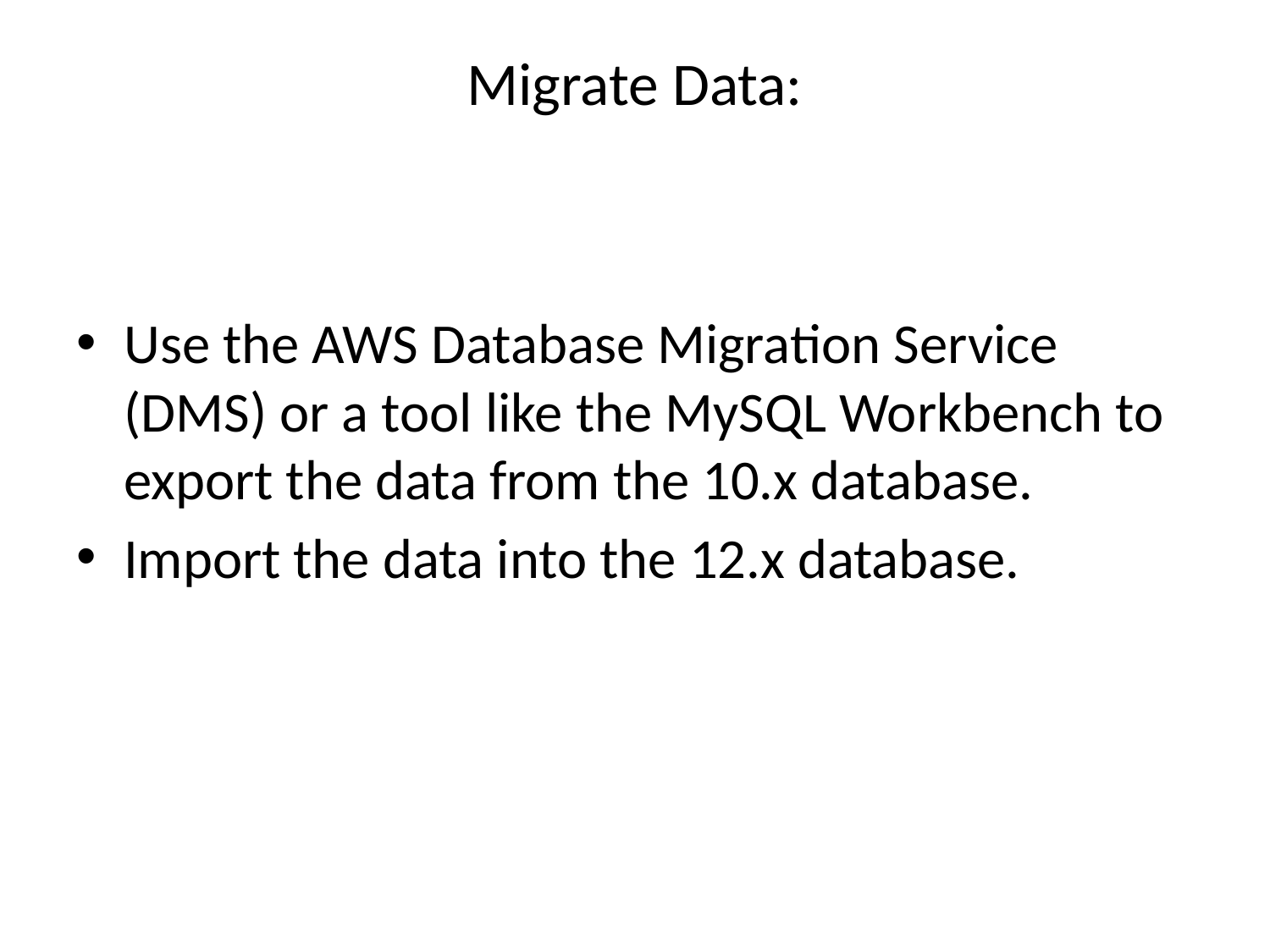

# Migrate Data:

Use the AWS Database Migration Service (DMS) or a tool like the MySQL Workbench to export the data from the 10.x database.
Import the data into the 12.x database.